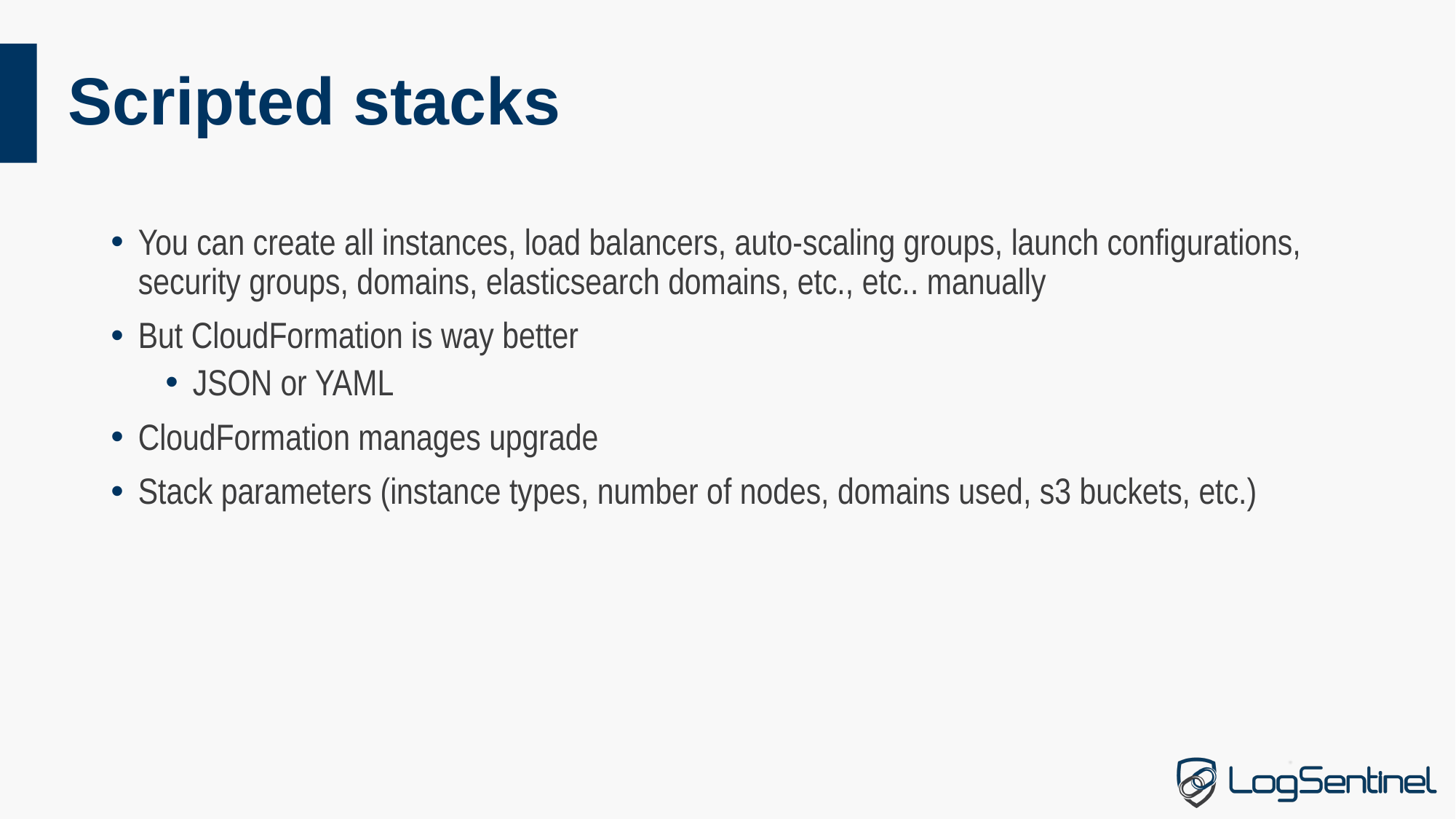

# Scripted stacks
You can create all instances, load balancers, auto-scaling groups, launch configurations, security groups, domains, elasticsearch domains, etc., etc.. manually
But CloudFormation is way better
JSON or YAML
CloudFormation manages upgrade
Stack parameters (instance types, number of nodes, domains used, s3 buckets, etc.)